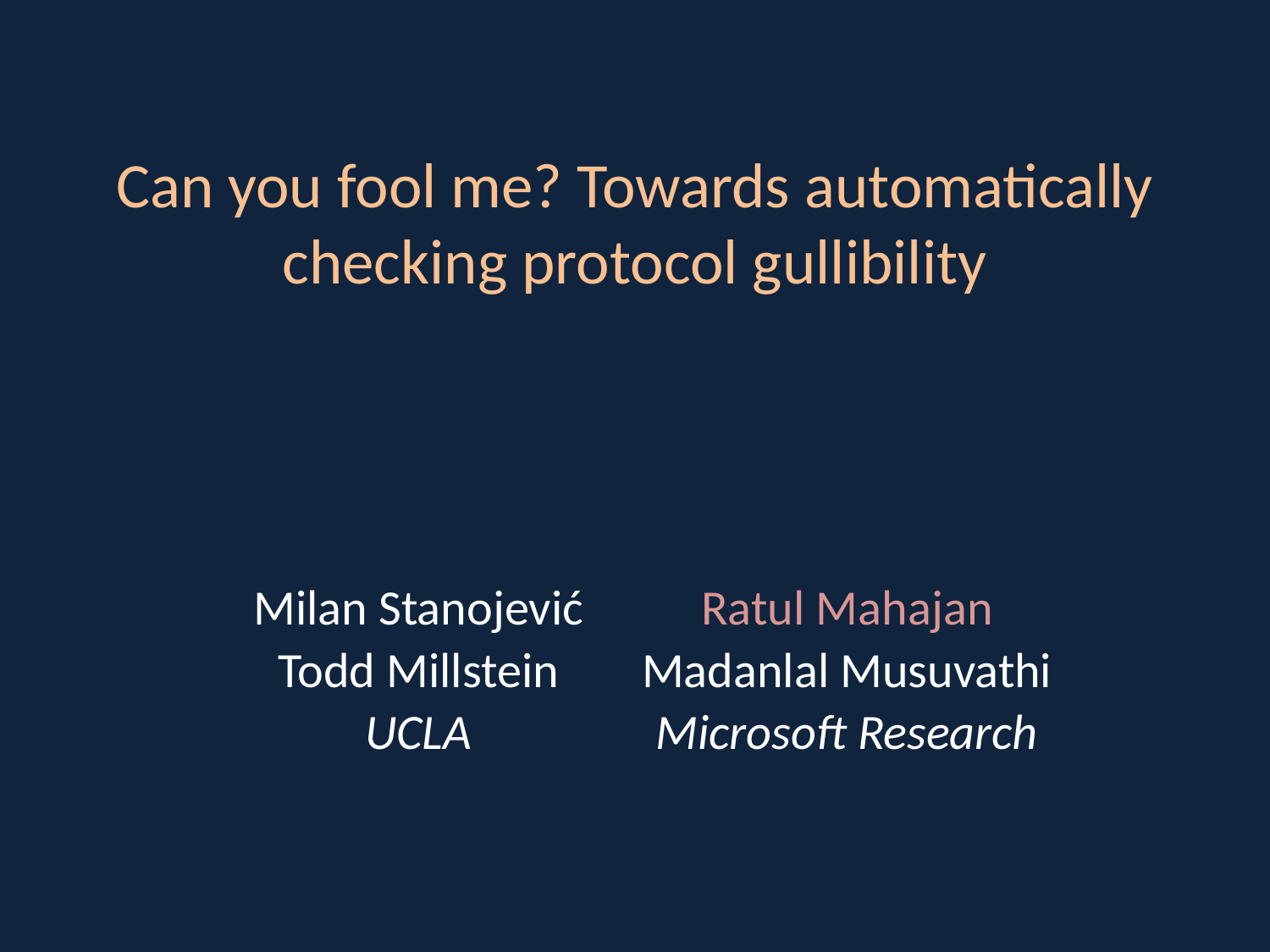

# Can you fool me? Towards automatically checking protocol gullibility
| Milan Stanojević | Ratul Mahajan |
| --- | --- |
| Todd Millstein | Madanlal Musuvathi |
| UCLA | Microsoft Research |